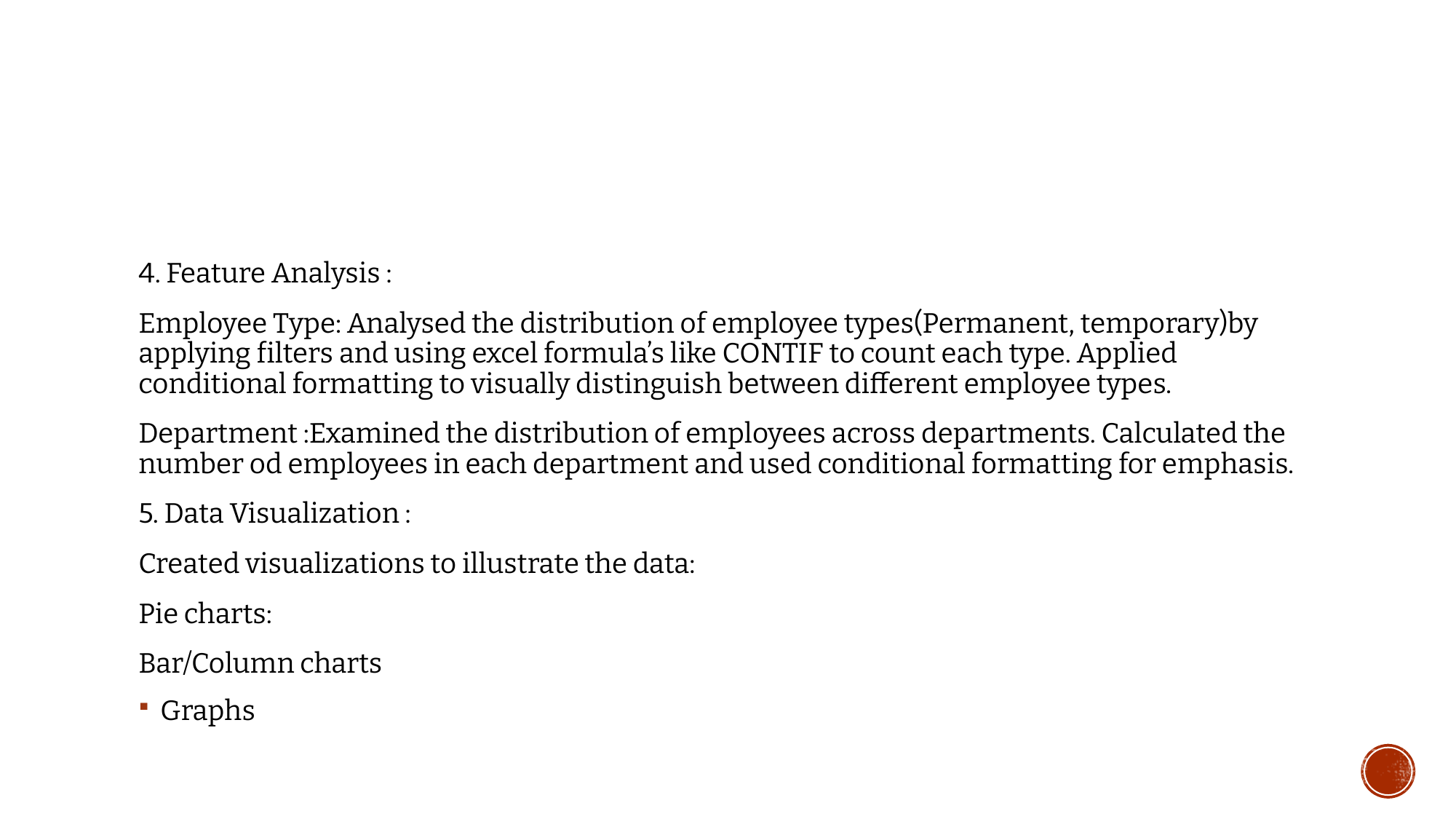

#
4. Feature Analysis :
Employee Type: Analysed the distribution of employee types(Permanent, temporary)by applying filters and using excel formula’s like CONTIF to count each type. Applied conditional formatting to visually distinguish between different employee types.
Department :Examined the distribution of employees across departments. Calculated the number od employees in each department and used conditional formatting for emphasis.
5. Data Visualization :
Created visualizations to illustrate the data:
Pie charts:
Bar/Column charts
Graphs